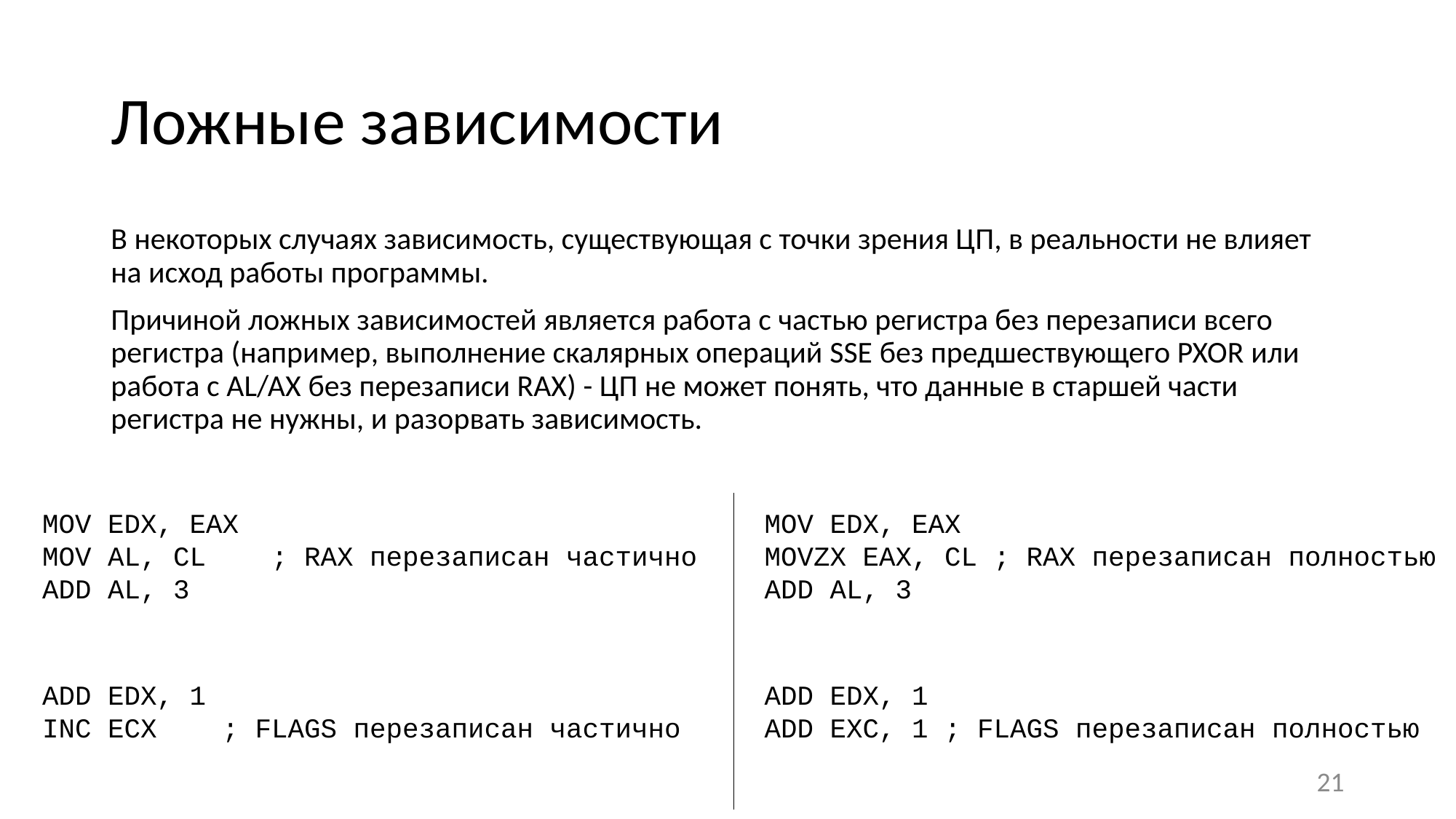

# Ложные зависимости
В некоторых случаях зависимость, существующая с точки зрения ЦП, в реальности не влияет на исход работы программы.
Причиной ложных зависимостей является работа с частью регистра без перезаписи всего регистра (например, выполнение скалярных операций SSE без предшествующего PXOR или работа с AL/AX без перезаписи RAX) - ЦП не может понять, что данные в старшей части регистра не нужны, и разорвать зависимость.

MOV EDX, EAX
MOV AL, CL    ; RAX перезаписан частично
ADD AL, 3
MOV EDX, EAX
MOVZX EAX, CL ; RAX перезаписан полностью
ADD AL, 3
ADD EDX, 1
INC ECX    ; FLAGS перезаписан частично

ADD EDX, 1
ADD EXC, 1 ; FLAGS перезаписан полностью
21